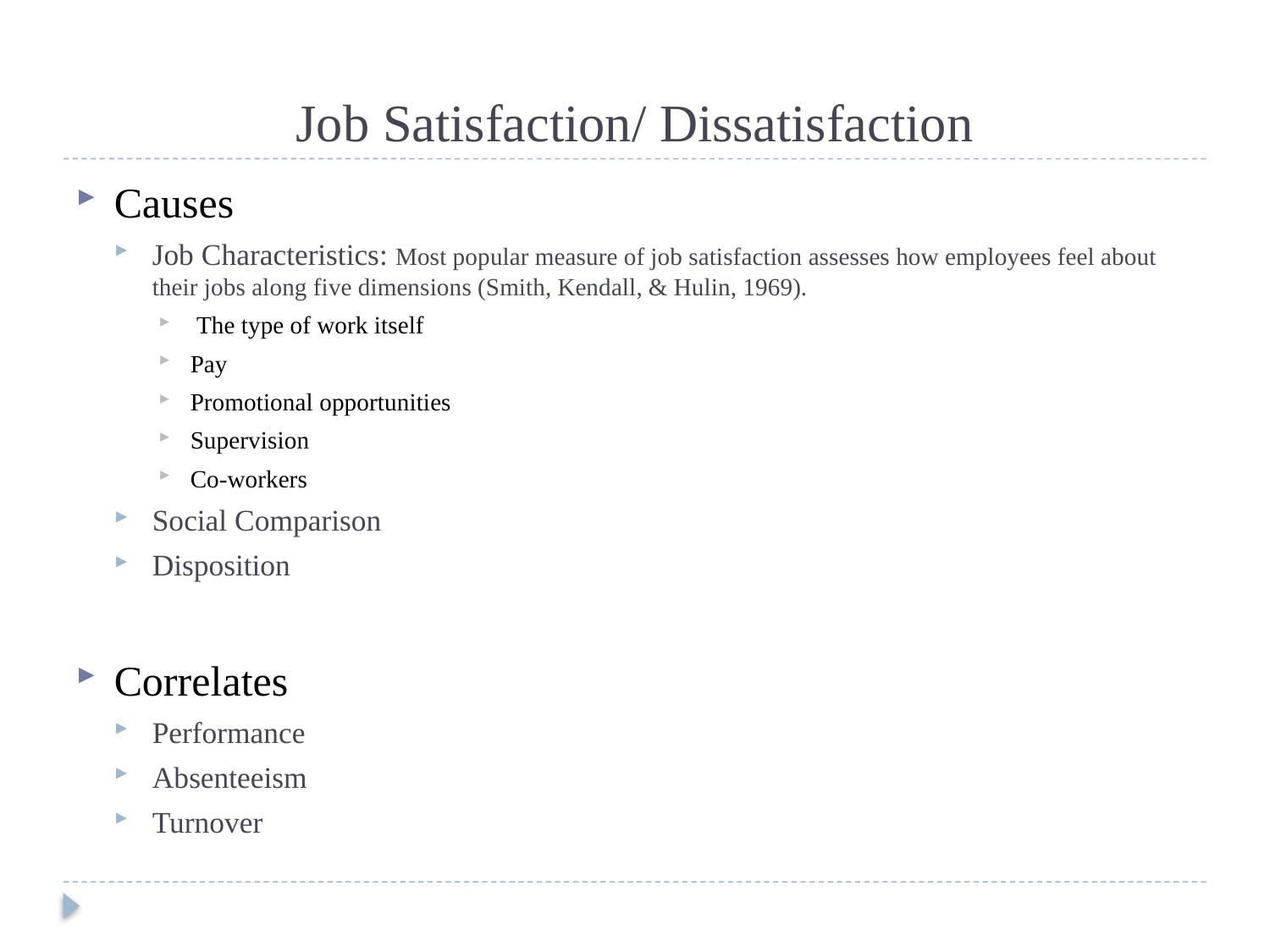

# Job Satisfaction/ Dissatisfaction
Causes
Job Characteristics: Most popular measure of job satisfaction assesses how employees feel about their jobs along five dimensions (Smith, Kendall, & Hulin, 1969).
 The type of work itself
Pay
Promotional opportunities
Supervision
Co-workers
Social Comparison
Disposition

Correlates
Performance
Absenteeism
Turnover